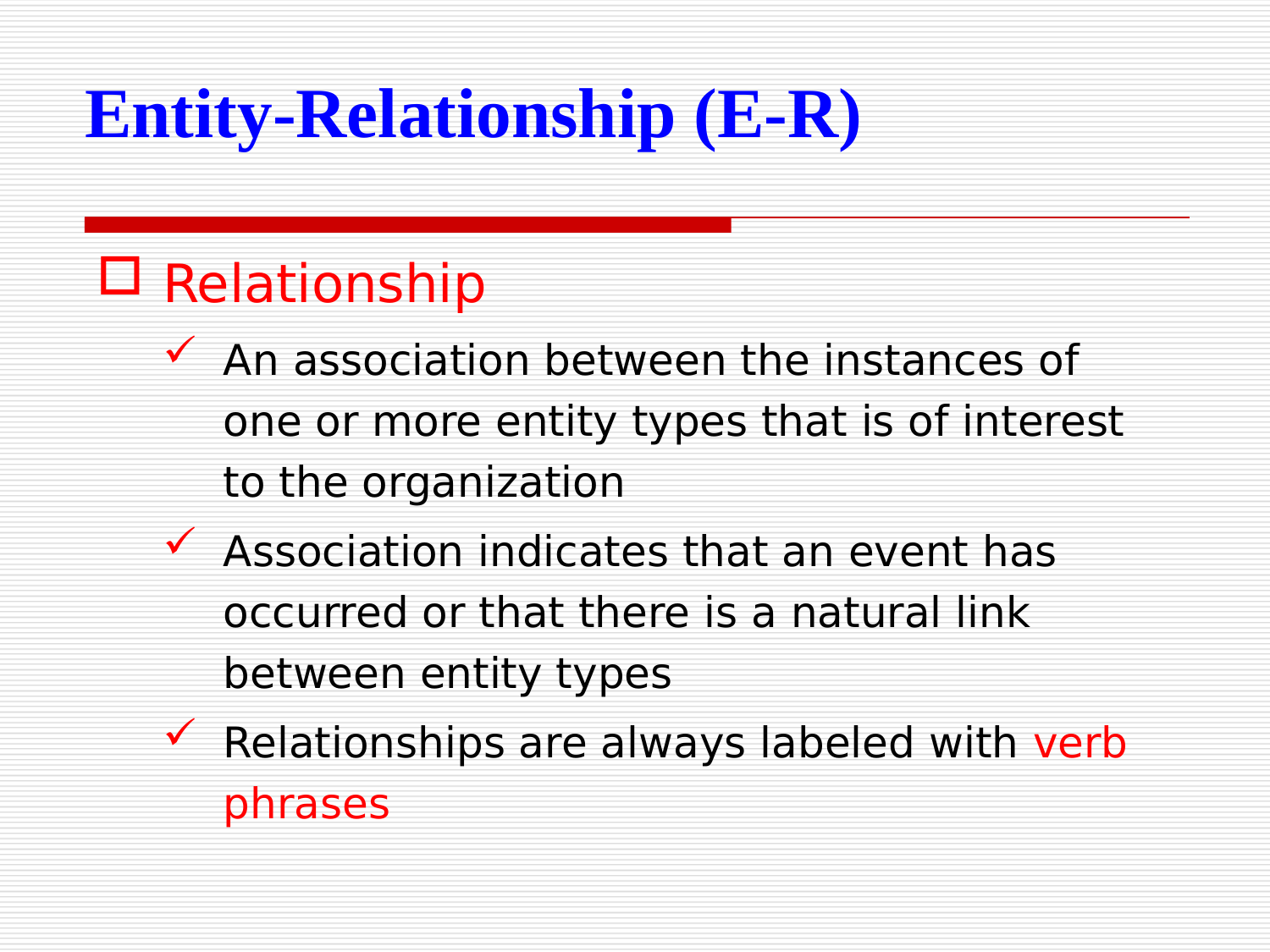

Entity-Relationship (E-R)
Relationship
An association between the instances of one or more entity types that is of interest to the organization
Association indicates that an event has occurred or that there is a natural link between entity types
Relationships are always labeled with verb phrases